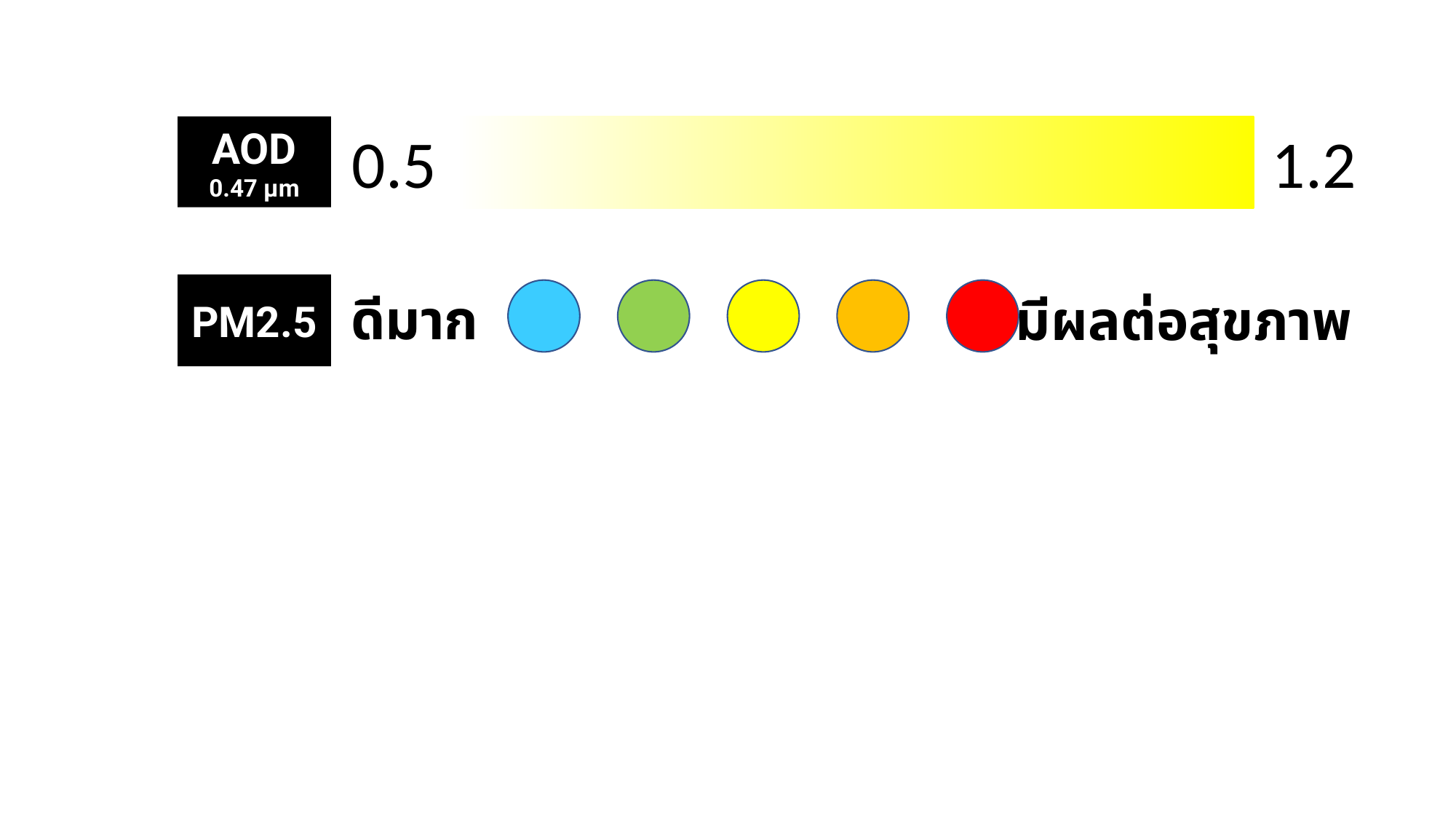

AOD
0.47 μm
0.5

1.2
PM2.5
ดีมาก

มีผลต่อสุขภาพ